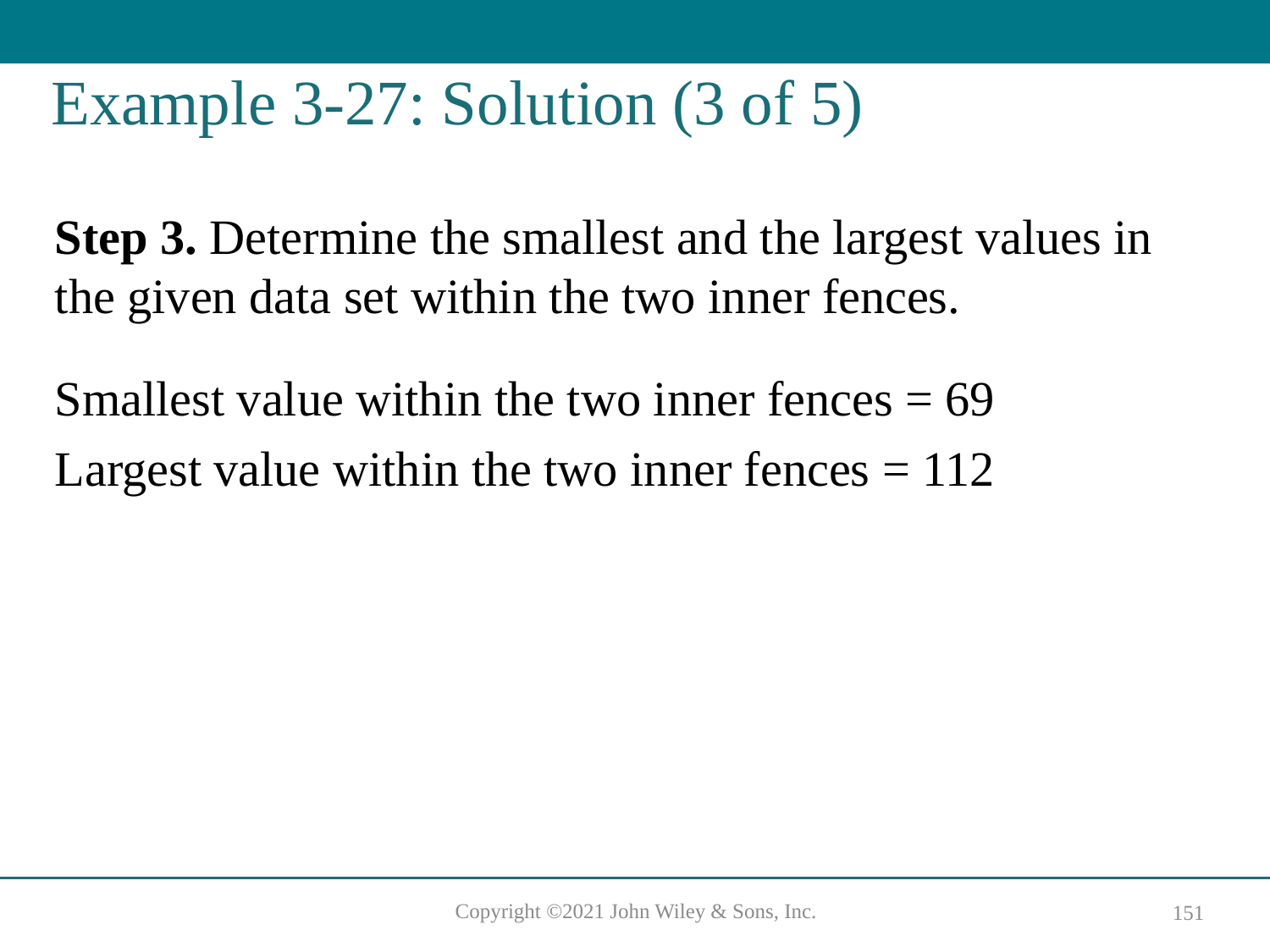

# Example 3-27: Solution (3 of 5)
Step 3. Determine the smallest and the largest values in the given data set within the two inner fences.
Smallest value within the two inner fences = 69
Largest value within the two inner fences = 112